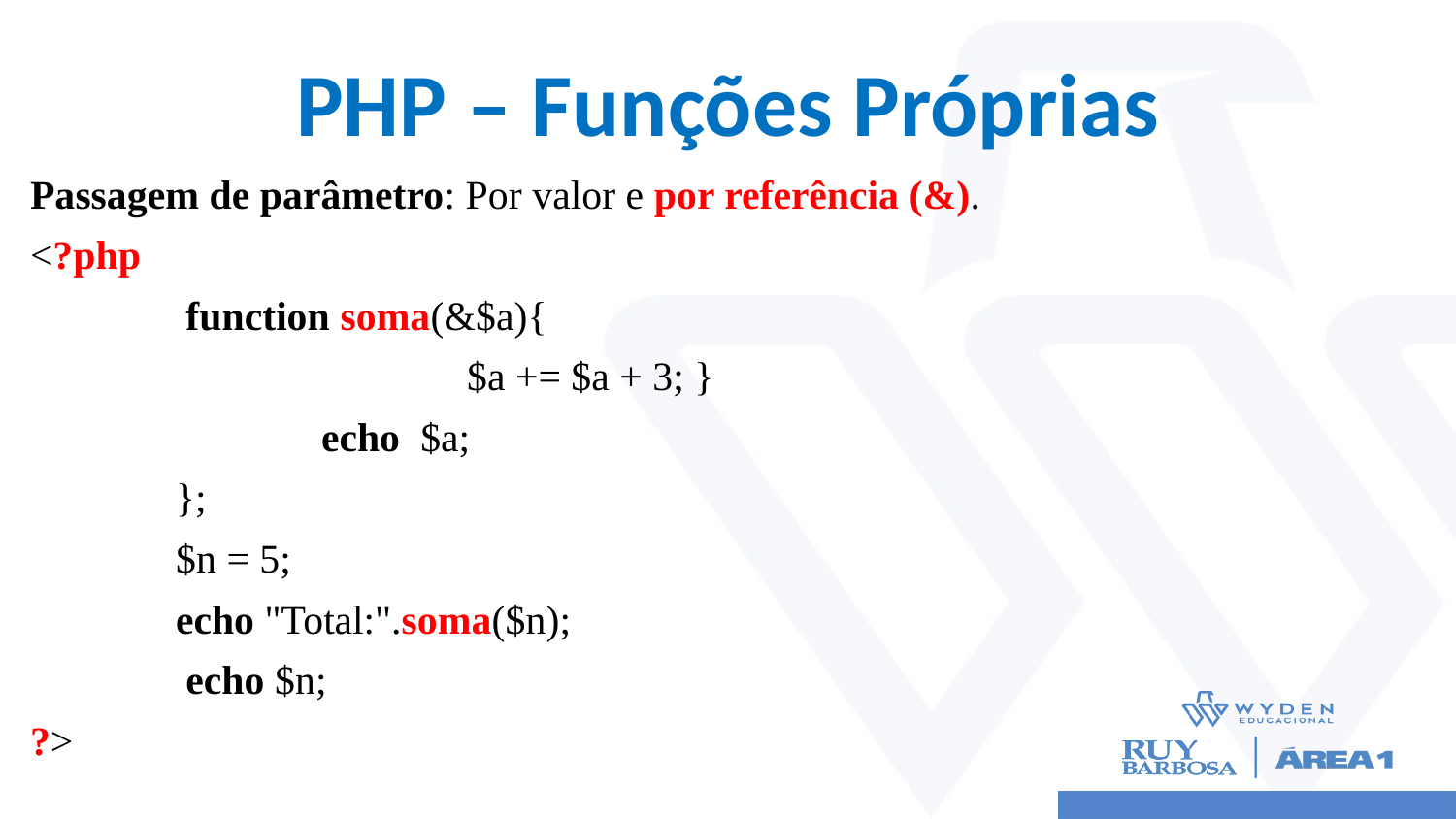

# PHP – Funções Próprias
Passagem de parâmetro: Por valor e por referência (&).
<?php
	 function soma(&$a){
			$a += $a + 3; }
		echo  $a;
	};
	$n = 5;
	echo "Total:".soma($n);
	 echo $n;
?>